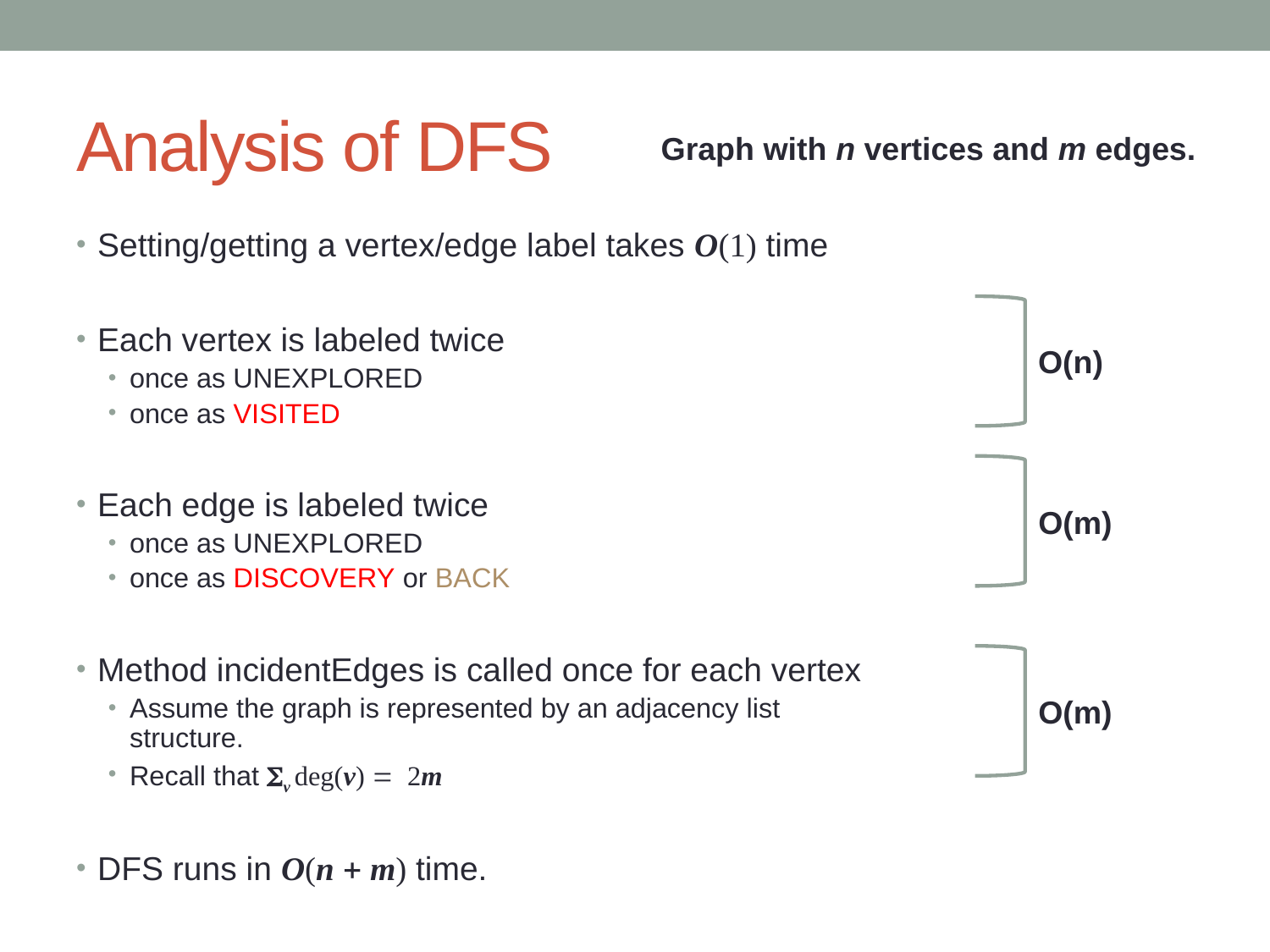

# Analysis of DFS
Graph with n vertices and m edges.
Setting/getting a vertex/edge label takes O(1) time

Each vertex is labeled twice
once as UNEXPLORED
once as VISITED

Each edge is labeled twice
once as UNEXPLORED
once as DISCOVERY or BACK

Method incidentEdges is called once for each vertex
Assume the graph is represented by an adjacency list
structure.
Recall that Σv deg(v) = 2m

DFS runs in O(n + m) time.

O(n)

O(m)

O(m)